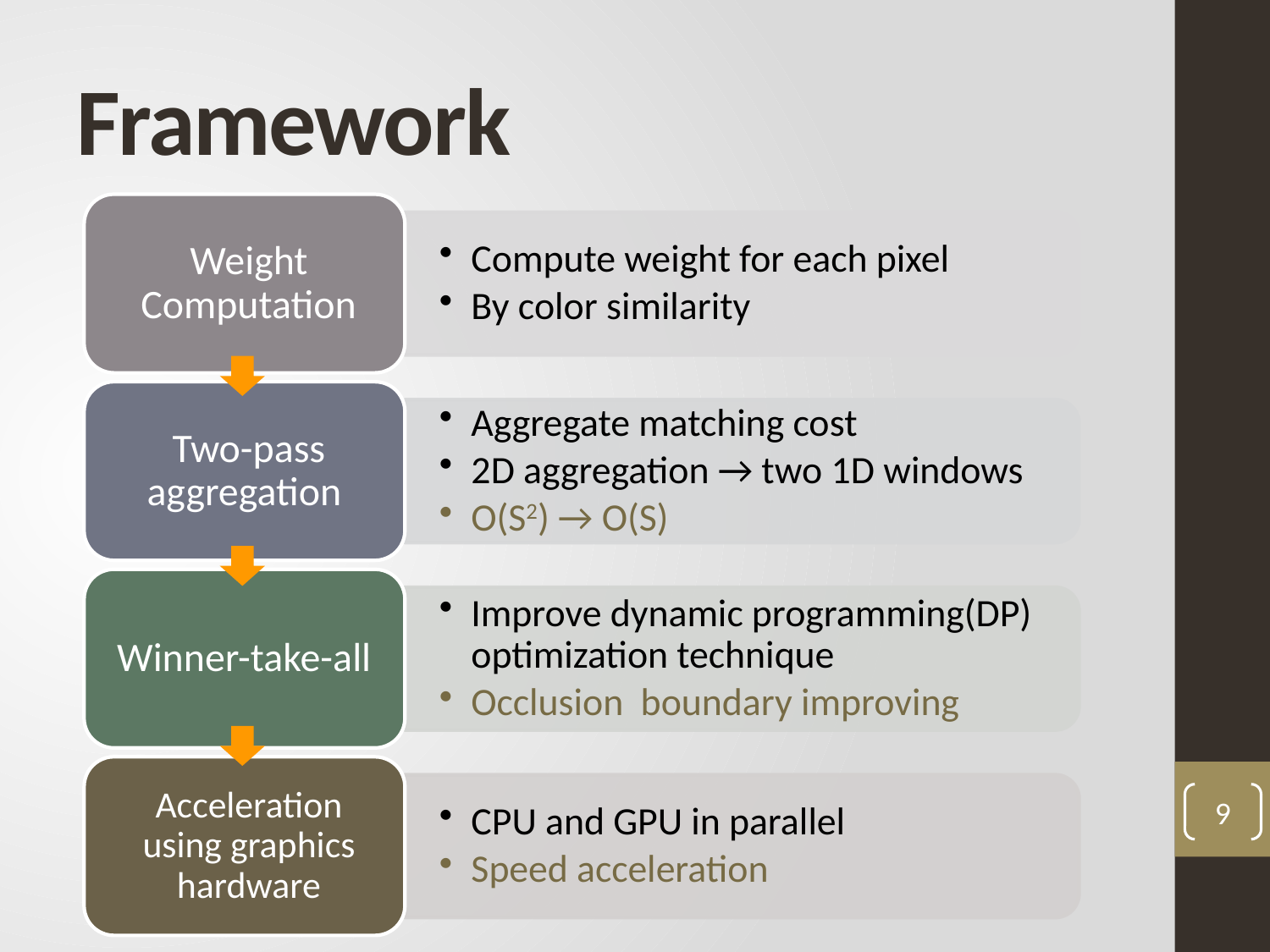

# Framework
Compute weight for each pixel
By color similarity
Weight Computation
Aggregate matching cost
2D aggregation → two 1D windows
O(S2) → O(S)
Two-pass aggregation
Improve dynamic programming(DP) optimization technique
Occlusion  boundary improving
Winner-take-all
CPU and GPU in parallel
Speed acceleration
Acceleration using graphics hardware

9